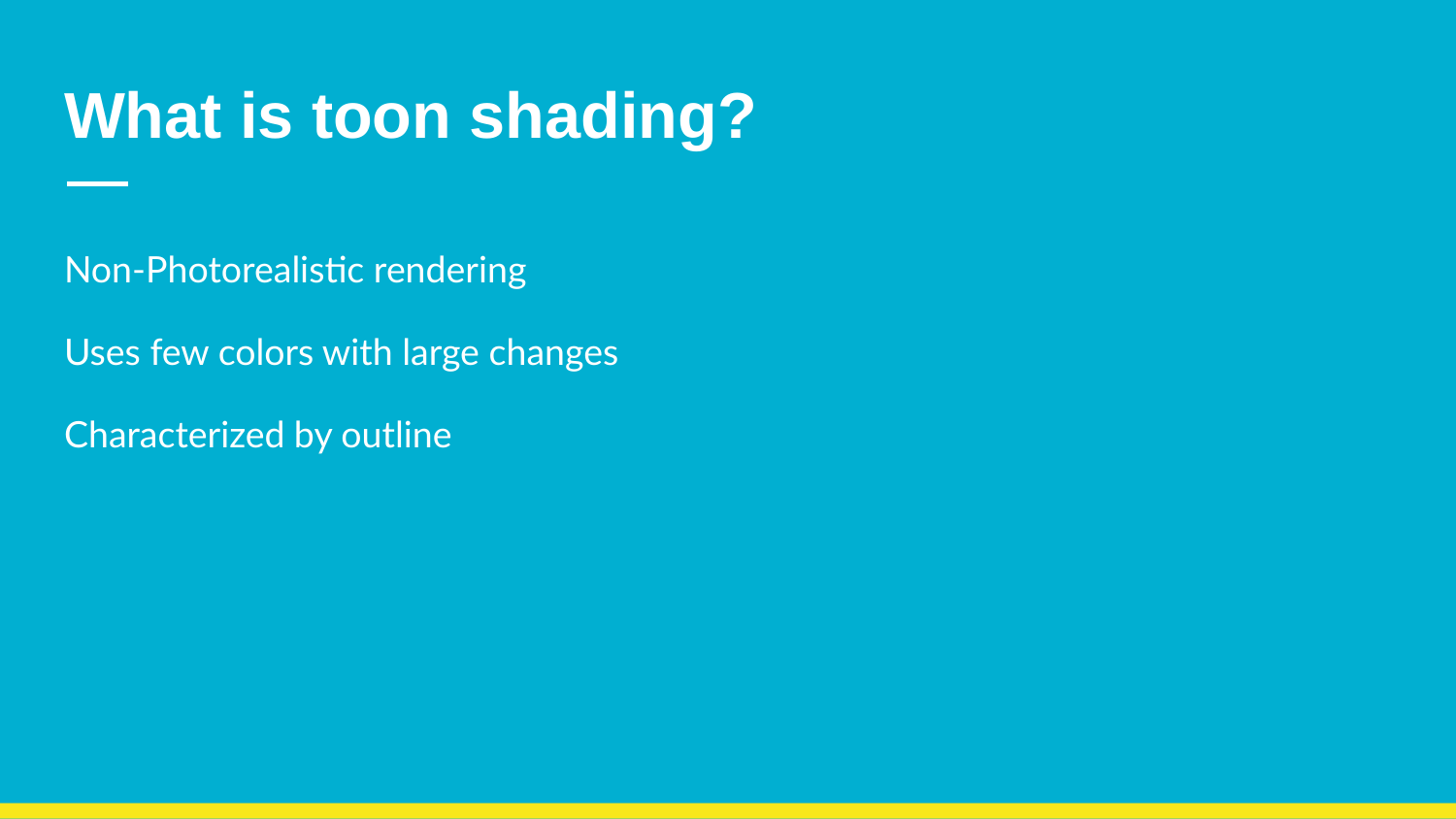

# What is toon shading?
Non-Photorealistic rendering
Uses few colors with large changes
Characterized by outline